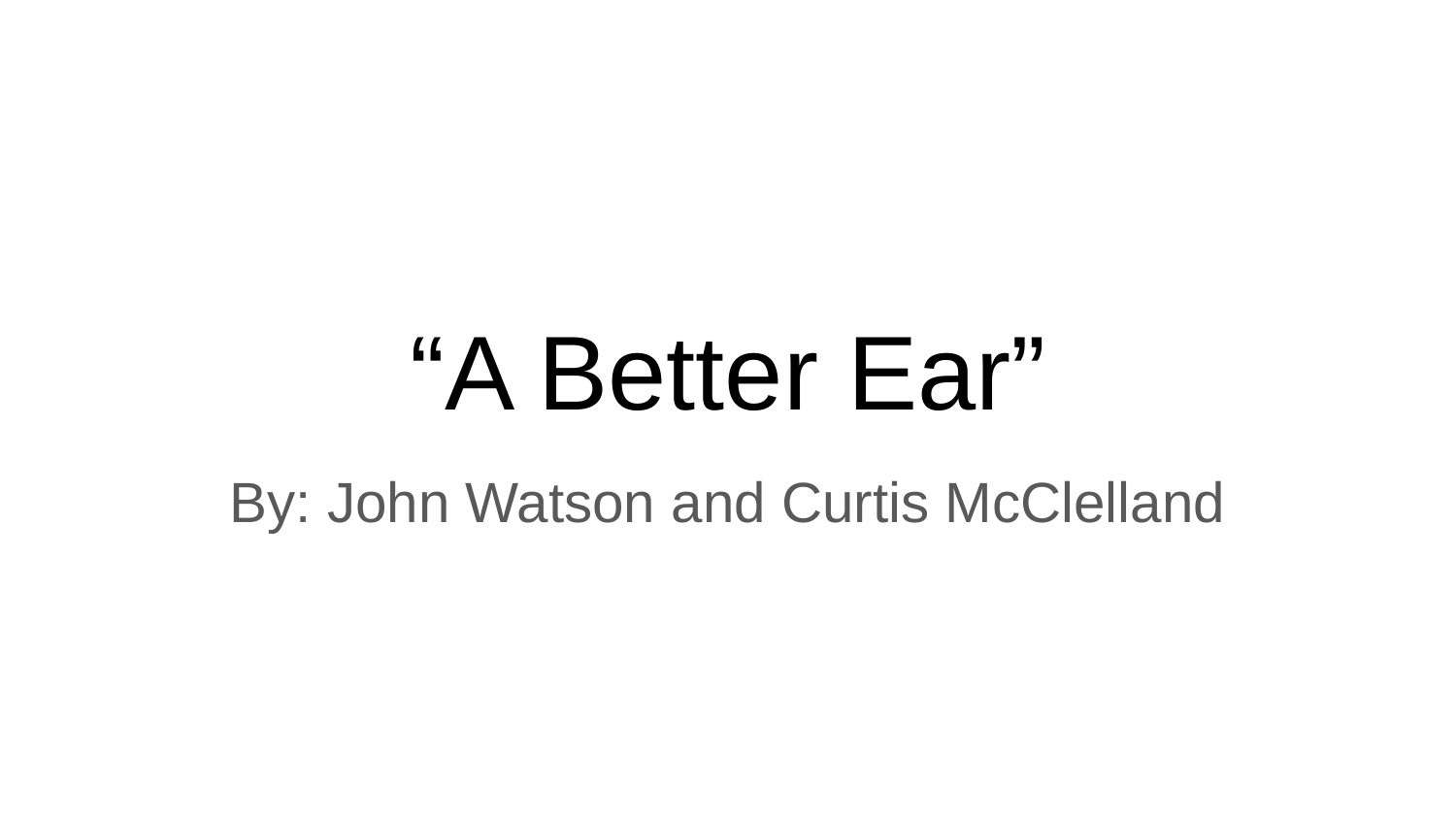

# “A Better Ear”
By: John Watson and Curtis McClelland